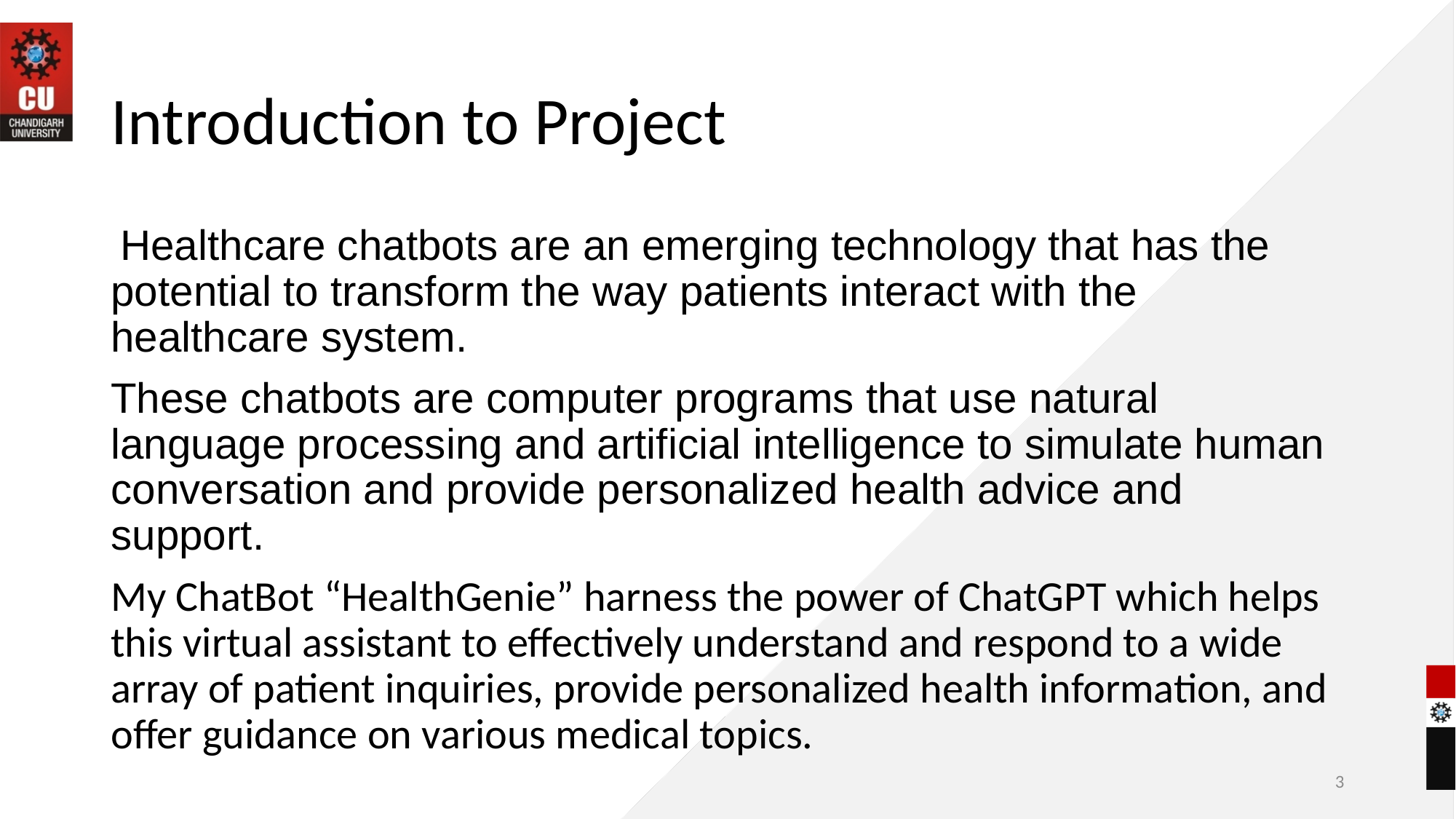

# Introduction to Project
 Healthcare chatbots are an emerging technology that has the potential to transform the way patients interact with the healthcare system.
These chatbots are computer programs that use natural language processing and artificial intelligence to simulate human conversation and provide personalized health advice and support.
My ChatBot “HealthGenie” harness the power of ChatGPT which helps this virtual assistant to effectively understand and respond to a wide array of patient inquiries, provide personalized health information, and offer guidance on various medical topics.

3